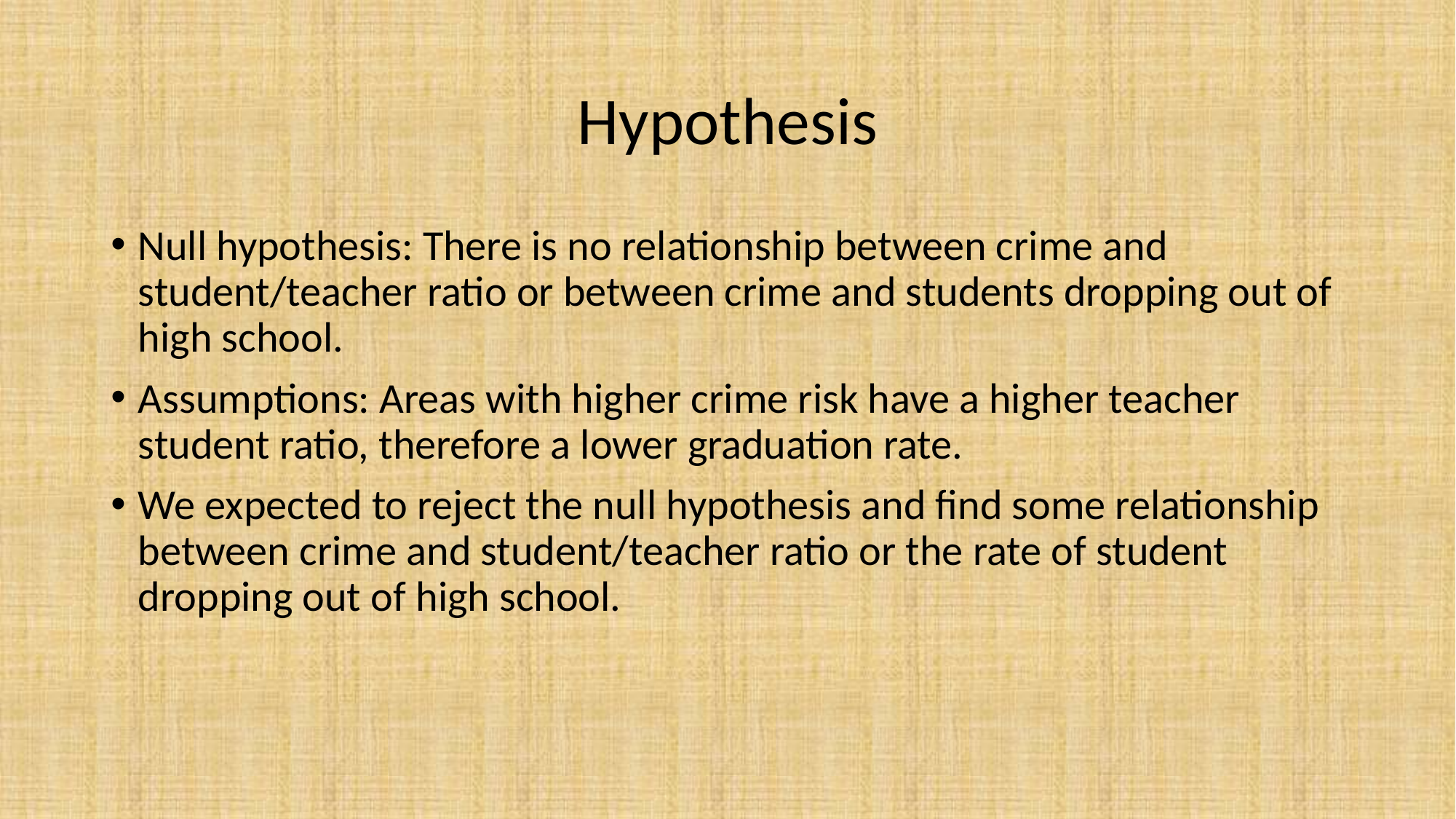

# Hypothesis
Null hypothesis: There is no relationship between crime and student/teacher ratio or between crime and students dropping out of high school.
Assumptions: Areas with higher crime risk have a higher teacher student ratio, therefore a lower graduation rate.
We expected to reject the null hypothesis and find some relationship between crime and student/teacher ratio or the rate of student dropping out of high school.